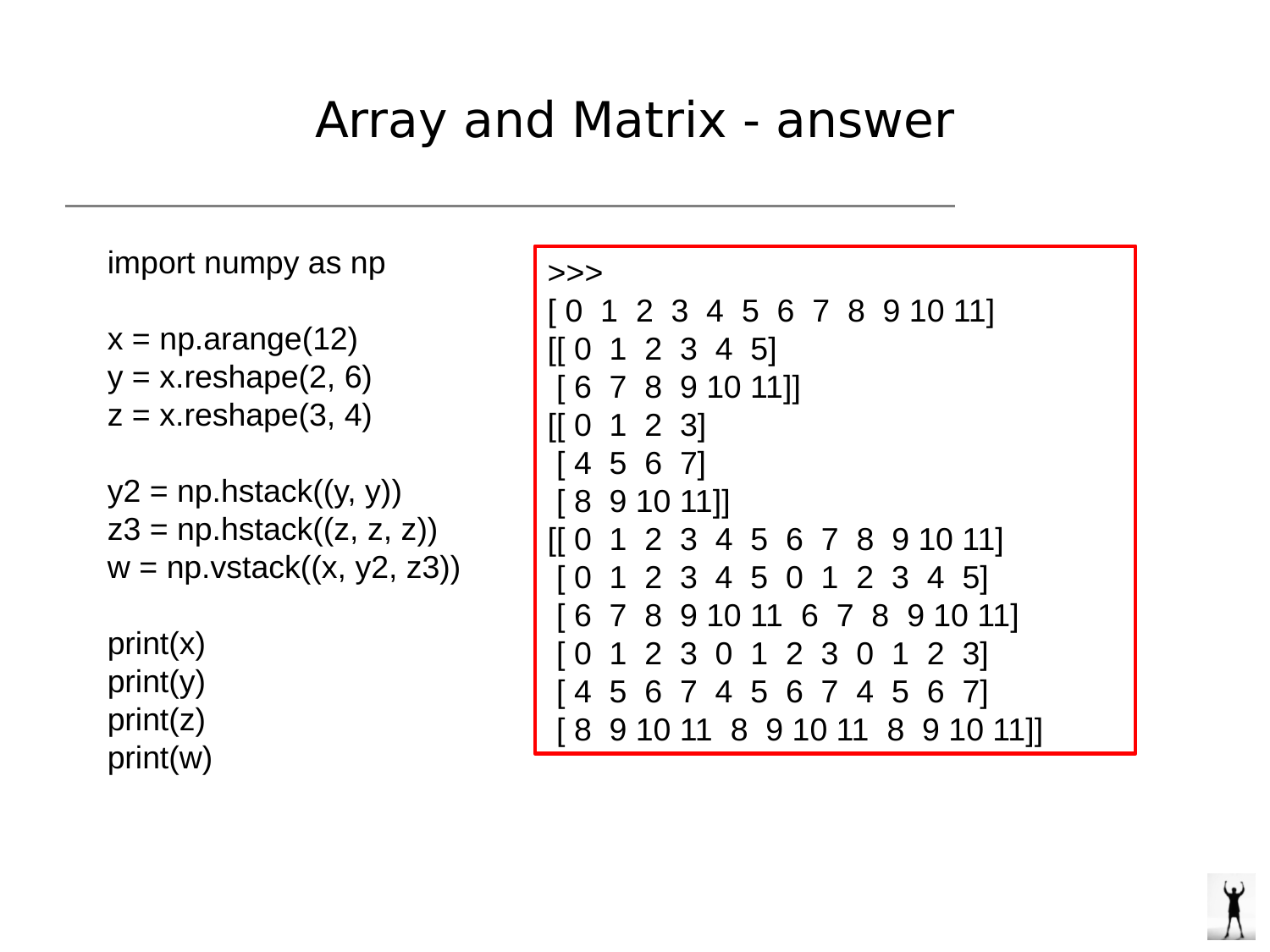

# Array and Matrix - answer
import numpy as np

x = np.arange(12)
y = x.reshape(2, 6)
z = x.reshape(3, 4)

y2 = np.hstack((y, y))
z3 = np.hstack((z, z, z))
w = np.vstack((x, y2, z3))

print(x)
print(y)
print(z)
print(w)
>>>
[ 0  1  2  3  4  5  6  7  8  9 10 11]
[[ 0  1  2  3  4  5]
 [ 6  7  8  9 10 11]]
[[ 0  1  2  3]
 [ 4  5  6  7]
 [ 8  9 10 11]]
[[ 0  1  2  3  4  5  6  7  8  9 10 11]
 [ 0  1  2  3  4  5  0  1  2  3  4  5]
 [ 6  7  8  9 10 11  6  7  8  9 10 11]
 [ 0  1  2  3  0  1  2  3  0  1  2  3]
 [ 4  5  6  7  4  5  6  7  4  5  6  7]
 [ 8  9 10 11  8  9 10 11  8  9 10 11]]